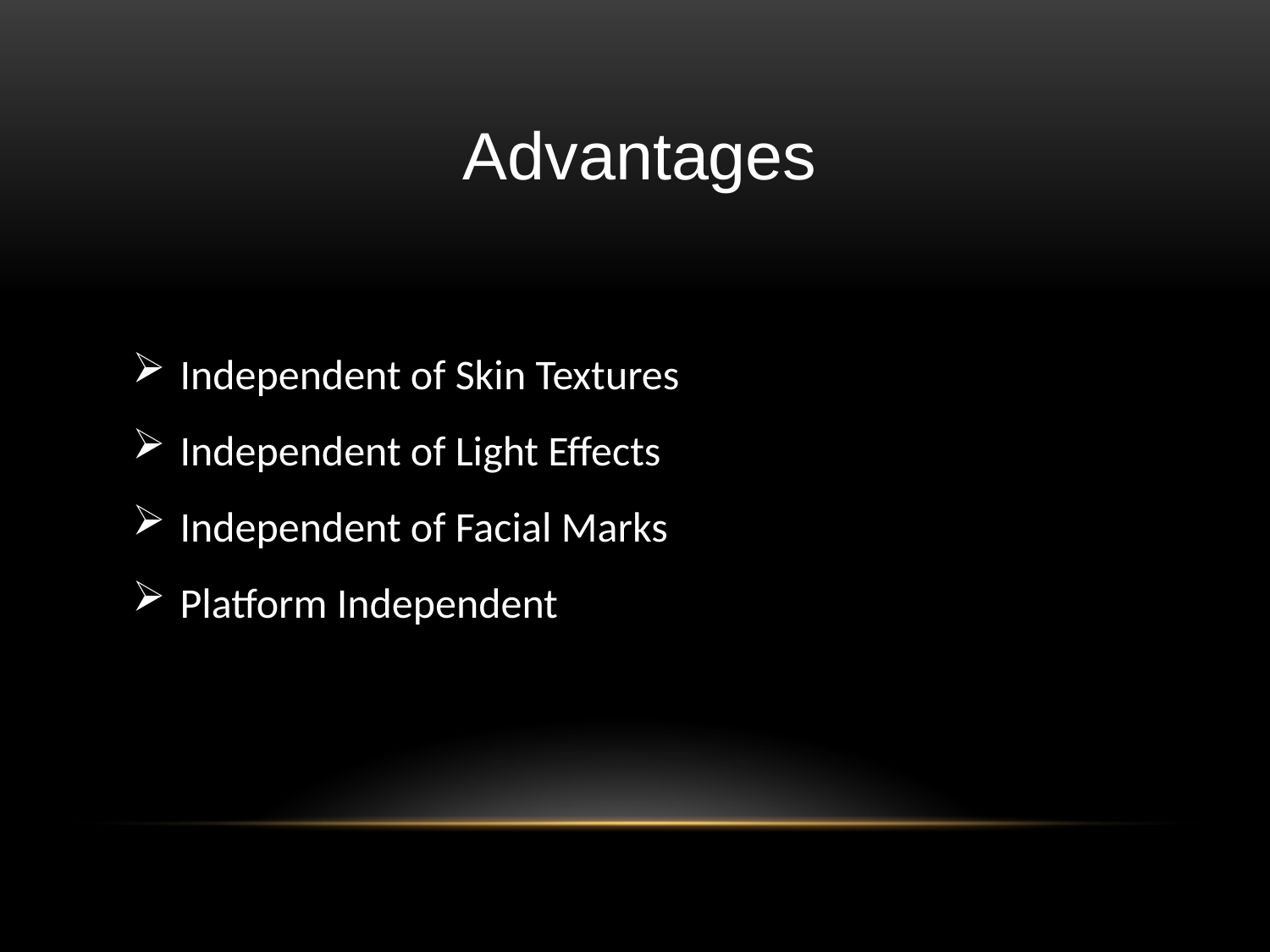

Advantages
Independent of Skin Textures
Independent of Light Effects
Independent of Facial Marks
Platform Independent